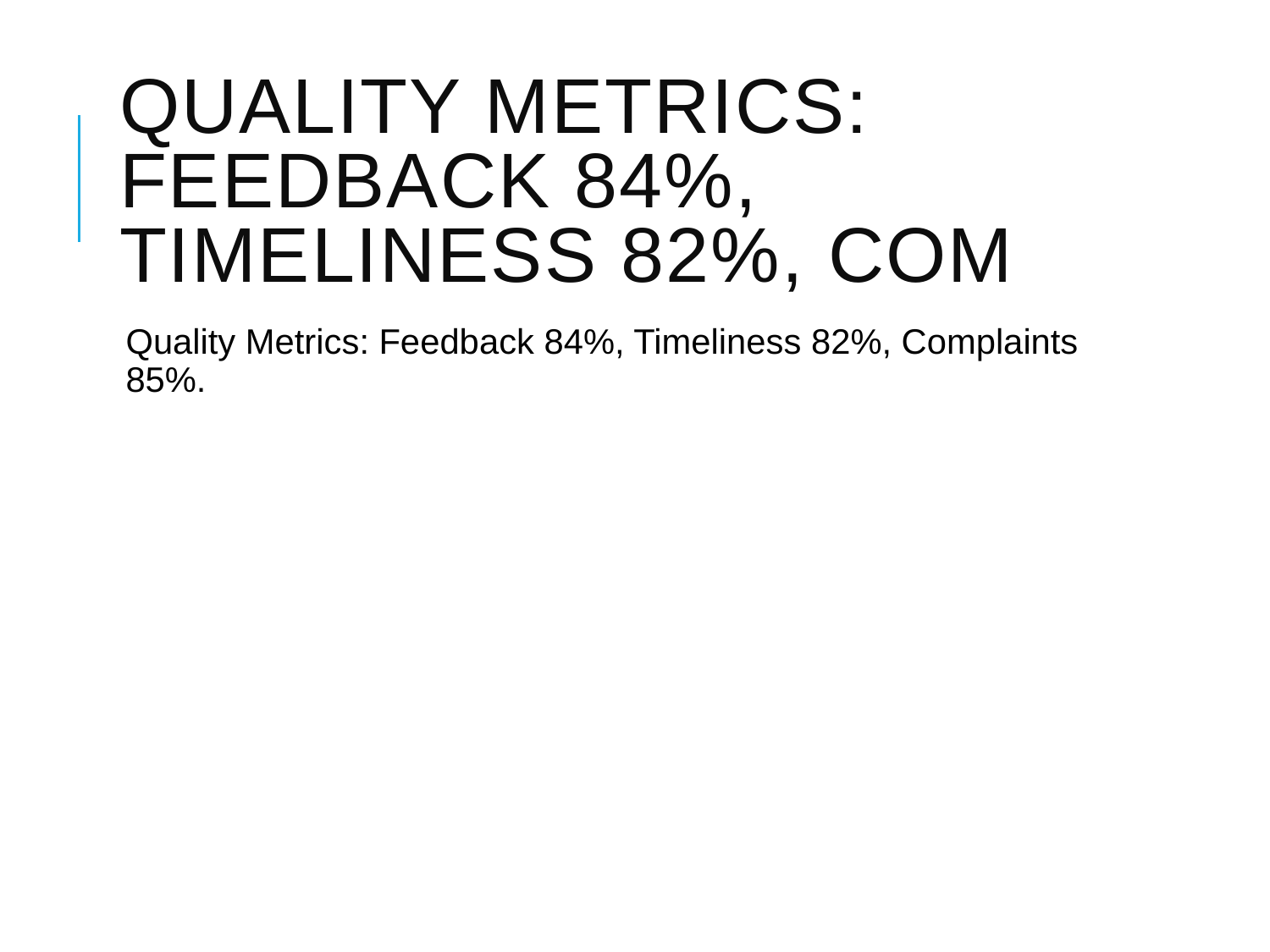

# Quality Metrics: Feedback 84%, Timeliness 82%, Com
Quality Metrics: Feedback 84%, Timeliness 82%, Complaints 85%.